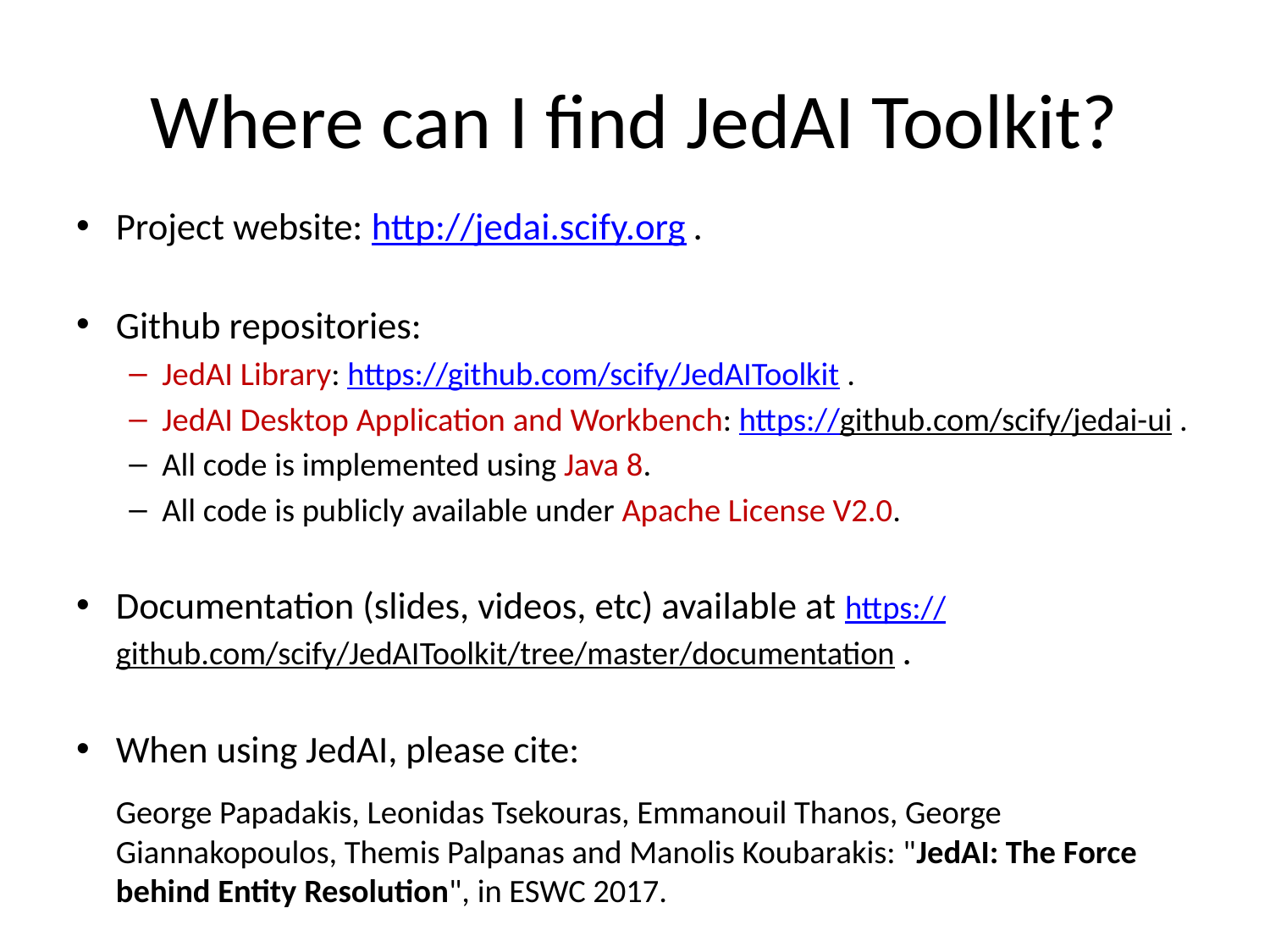

# Where can I find JedAI Toolkit?
Project website: http://jedai.scify.org .

Github repositories:
JedAI Library: https://github.com/scify/JedAIToolkit .
JedAI Desktop Application and Workbench: https://github.com/scify/jedai-ui .
All code is implemented using Java 8.
All code is publicly available under Apache License V2.0.

Documentation (slides, videos, etc) available at https://github.com/scify/JedAIToolkit/tree/master/documentation .

When using JedAI, please cite:
George Papadakis, Leonidas Tsekouras, Emmanouil Thanos, George Giannakopoulos, Themis Palpanas and Manolis Koubarakis: "JedAI: The Force behind Entity Resolution", in ESWC 2017.